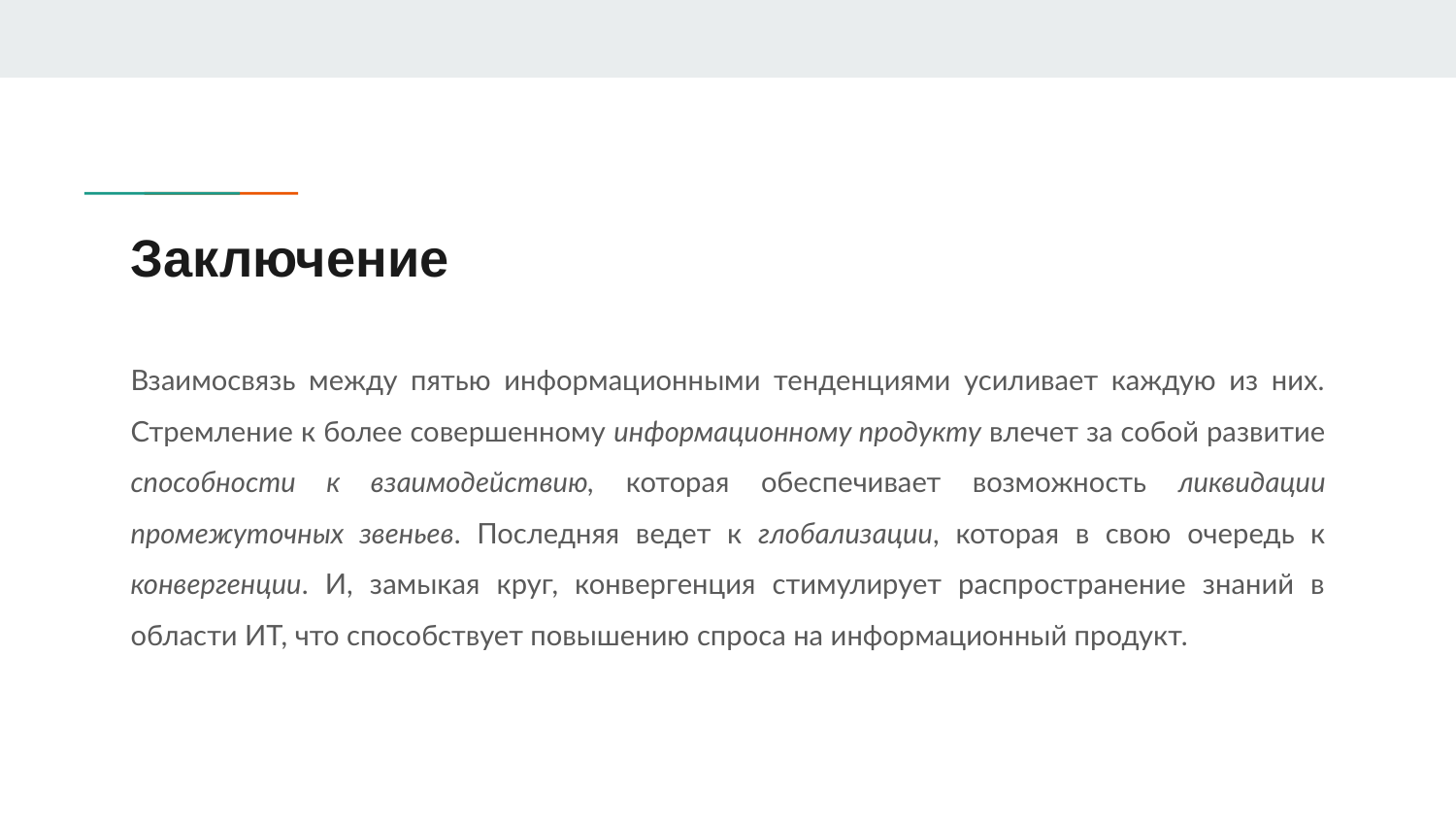

# Заключение
Взаимосвязь между пятью информационными тенденциями усиливает каждую из них. Стремление к более совершенному информационному продукту влечет за собой развитие способности к взаимодействию, которая обеспечивает возможность ликвидации промежуточных звеньев. Последняя ведет к глобализации, которая в свою очередь к конвергенции. И, замыкая круг, конвергенция стимулирует распространение знаний в области ИТ, что способствует повышению спроса на информационный продукт.